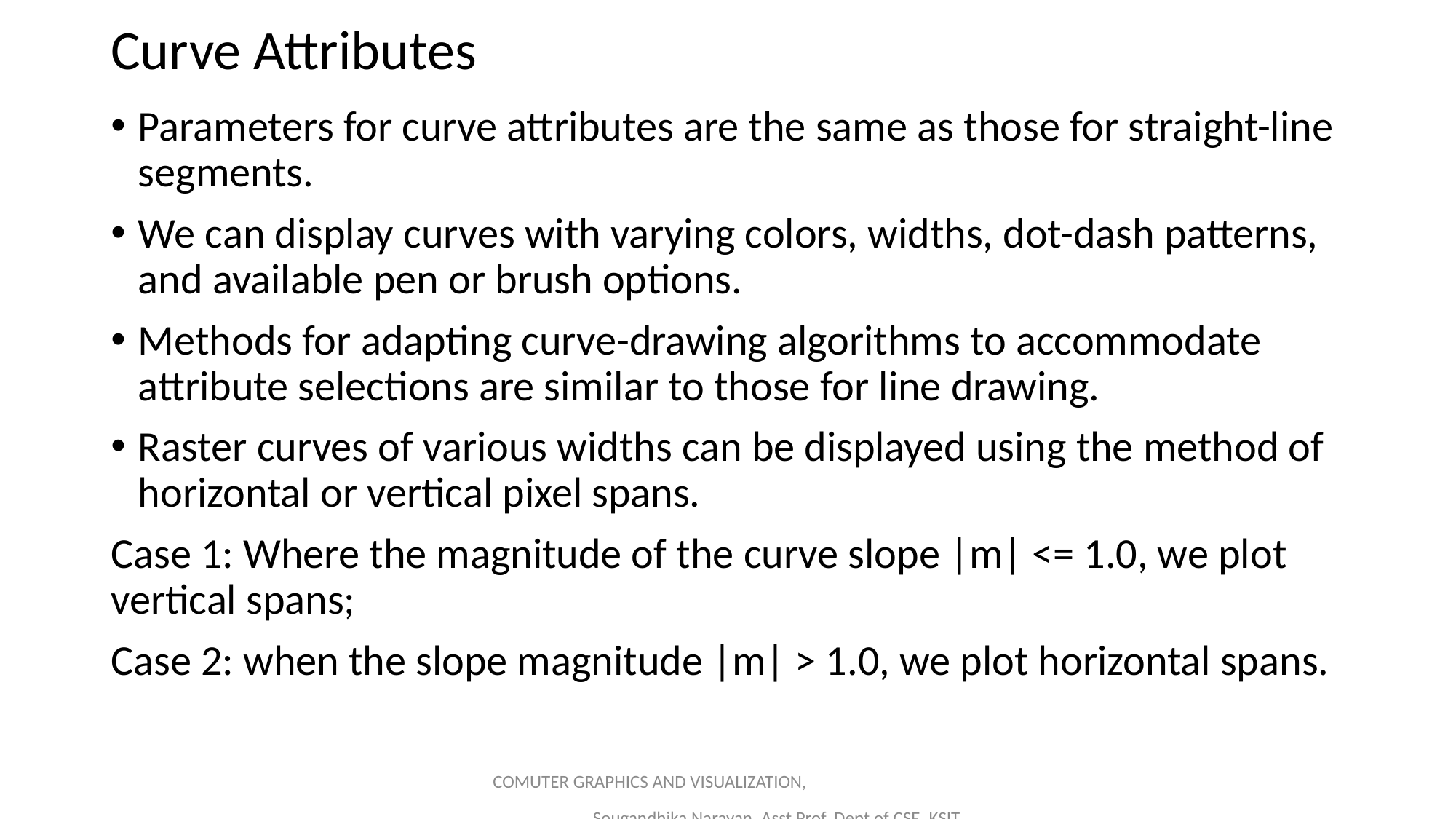

# Curve Attributes
Parameters for curve attributes are the same as those for straight-line segments.
We can display curves with varying colors, widths, dot-dash patterns, and available pen or brush options.
Methods for adapting curve-drawing algorithms to accommodate attribute selections are similar to those for line drawing.
Raster curves of various widths can be displayed using the method of horizontal or vertical pixel spans.
Case 1: Where the magnitude of the curve slope |m| <= 1.0, we plot vertical spans;
Case 2: when the slope magnitude |m| > 1.0, we plot horizontal spans.
COMUTER GRAPHICS AND VISUALIZATION,                                                                                                                                                                             Sougandhika Narayan, Asst Prof, Dept of CSE, KSIT